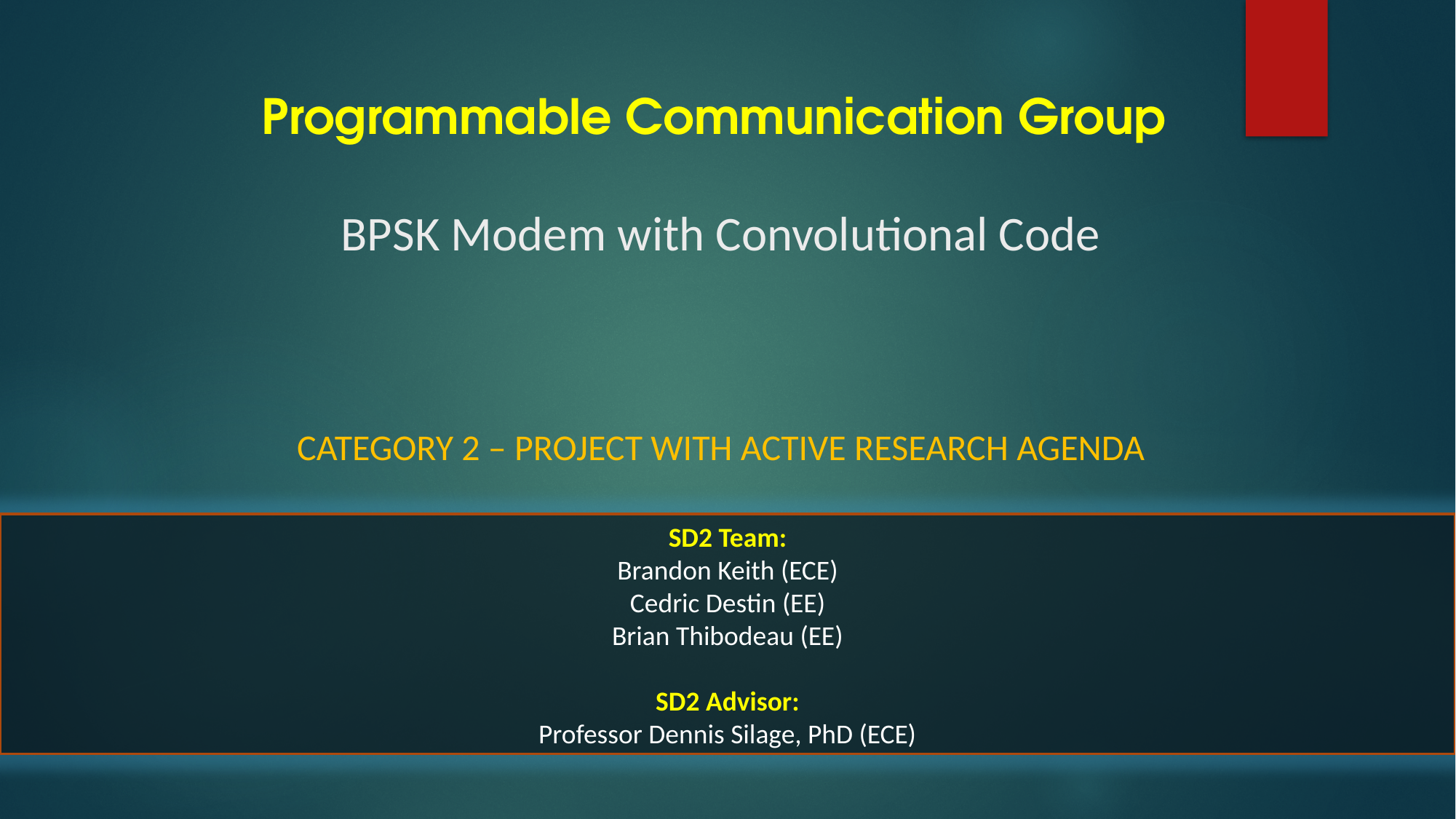

# Programmable Communication Group BPSK Modem with Convolutional Code

Category 2 – Project with active research agenda

SD2 Team:
Brandon Keith (ECE)
Cedric Destin (EE)
Brian Thibodeau (EE)

SD2 Advisor:
Professor Dennis Silage, PhD (ECE)